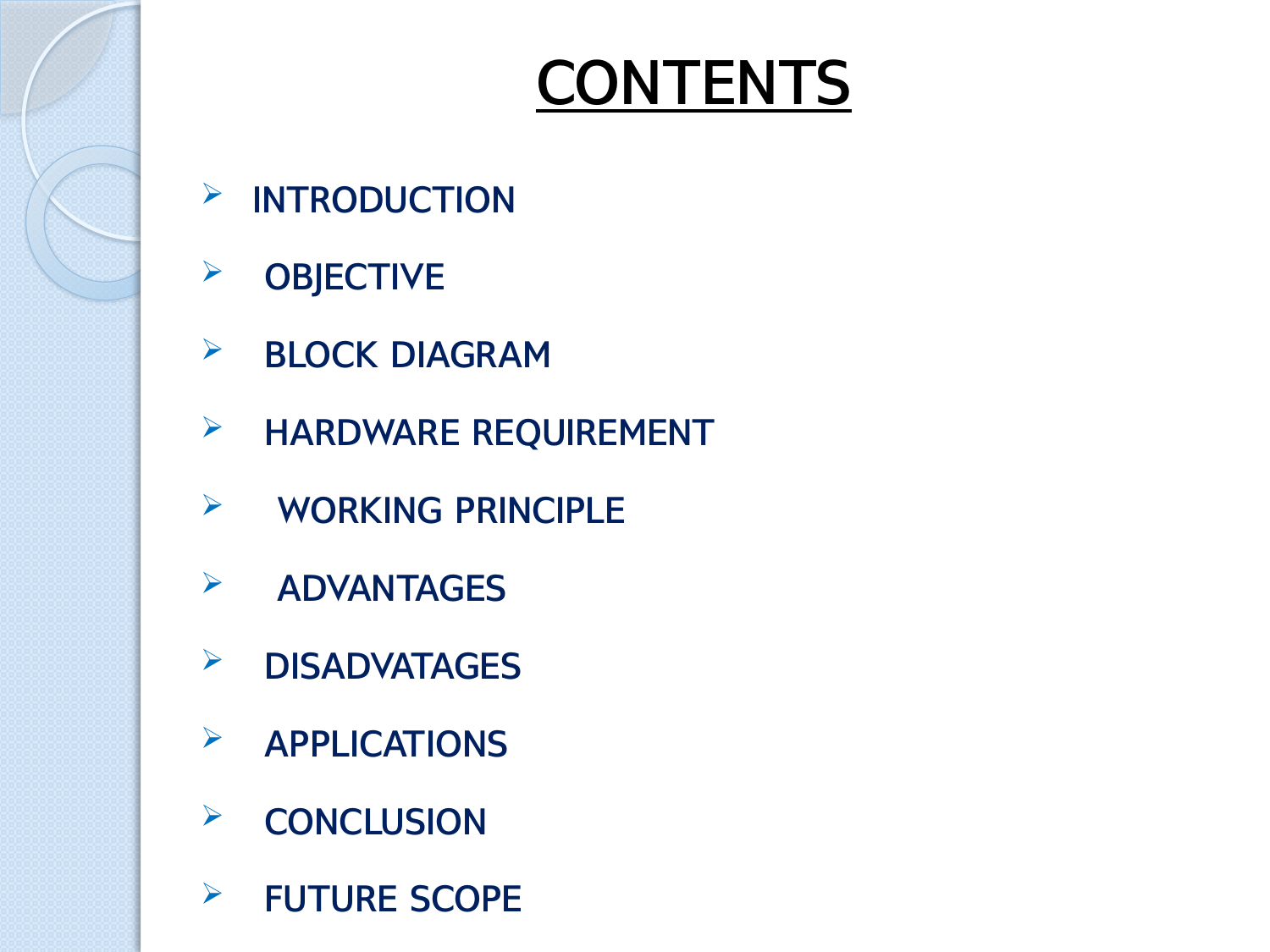

# CONTENTS
 INTRODUCTION
  OBJECTIVE
  BLOCK DIAGRAM
  HARDWARE REQUIREMENT
   WORKING PRINCIPLE
   ADVANTAGES
  DISADVATAGES
  APPLICATIONS
  CONCLUSION
  FUTURE SCOPE